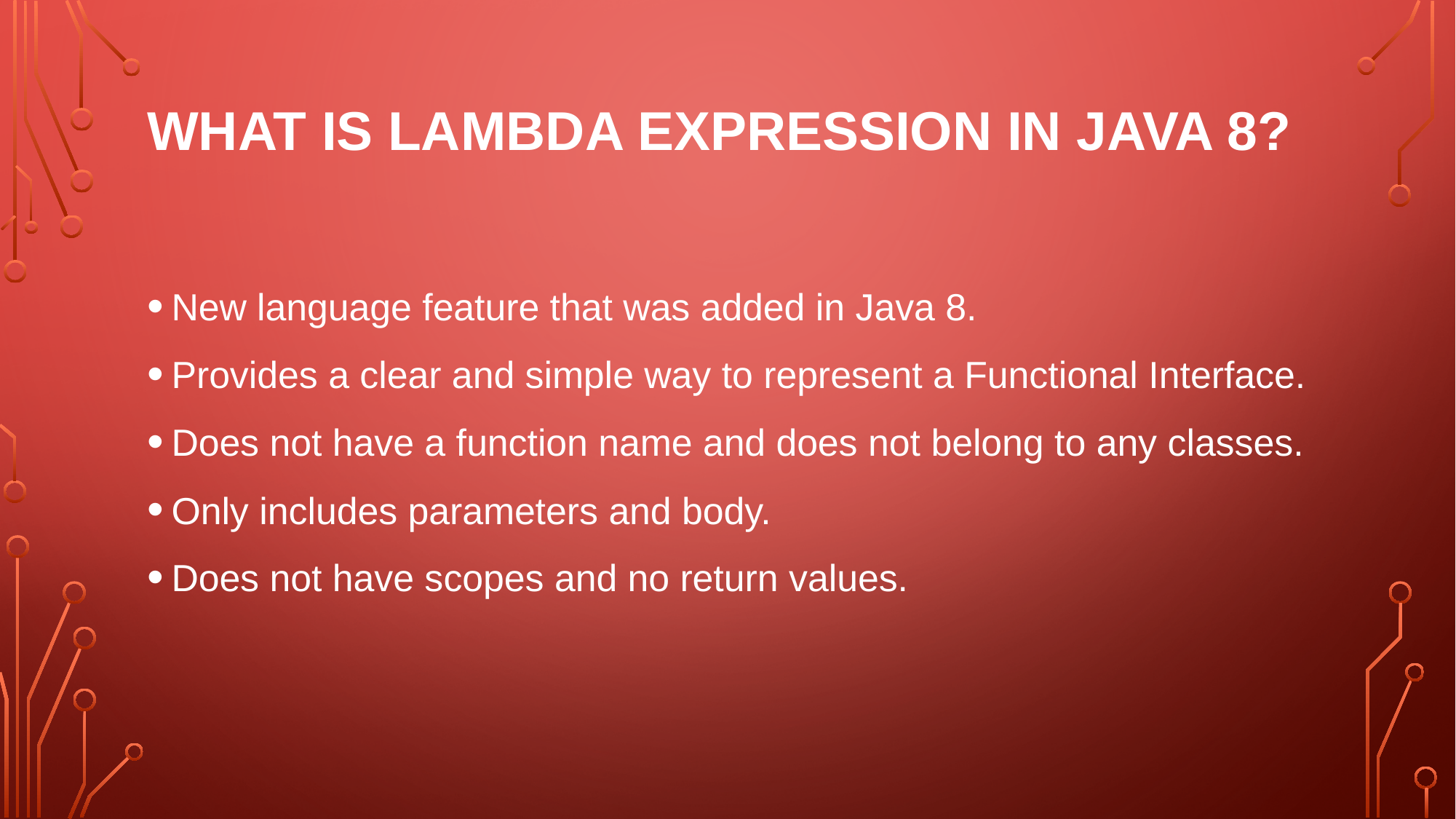

# what is lambda expression in java 8?
New language feature that was added in Java 8.
Provides a clear and simple way to represent a Functional Interface.
Does not have a function name and does not belong to any classes.
Only includes parameters and body.
Does not have scopes and no return values.